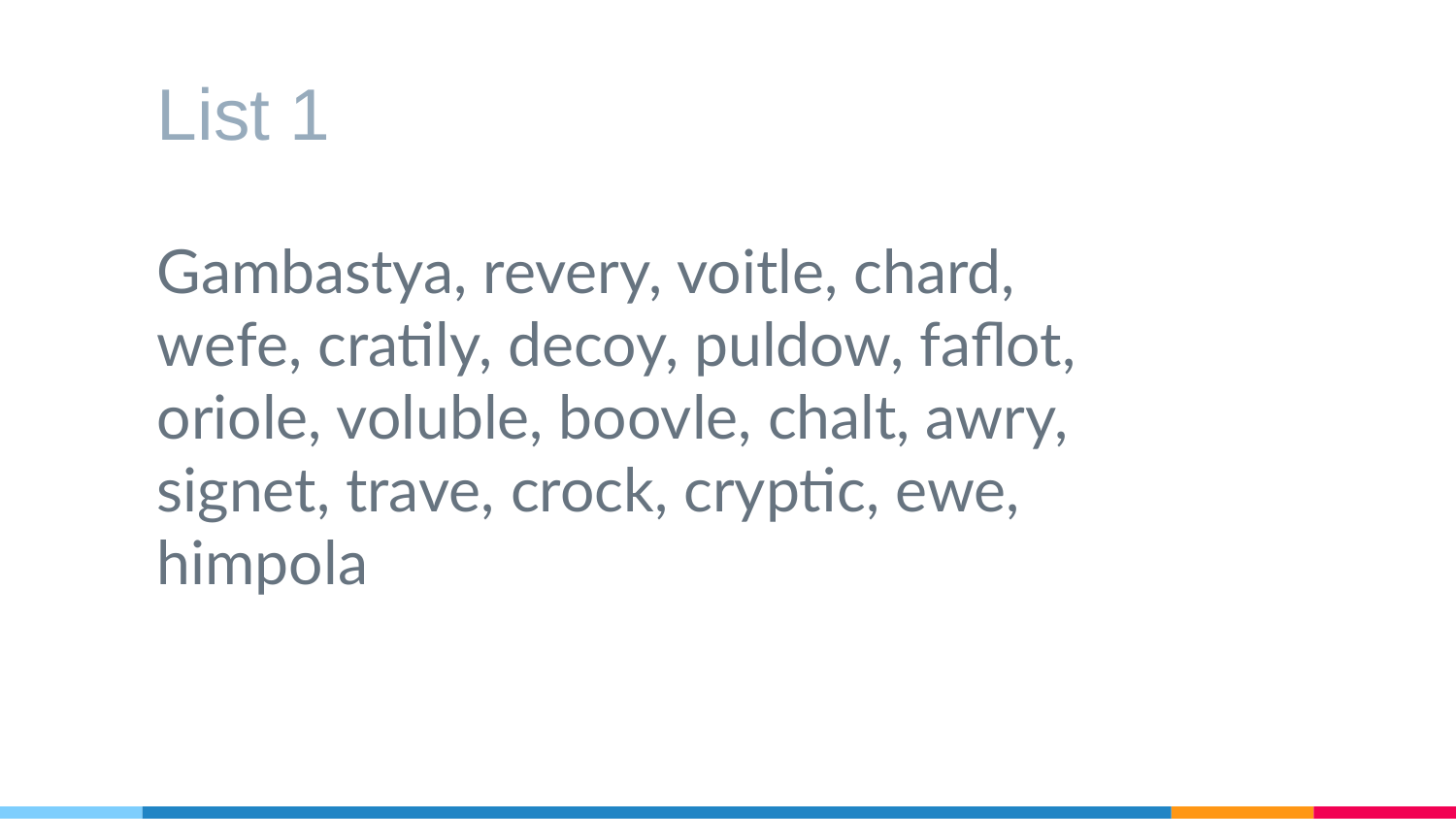

# List 1
Gambastya, revery, voitle, chard, wefe, cratily, decoy, puldow, faflot, oriole, voluble, boovle, chalt, awry, signet, trave, crock, cryptic, ewe, himpola